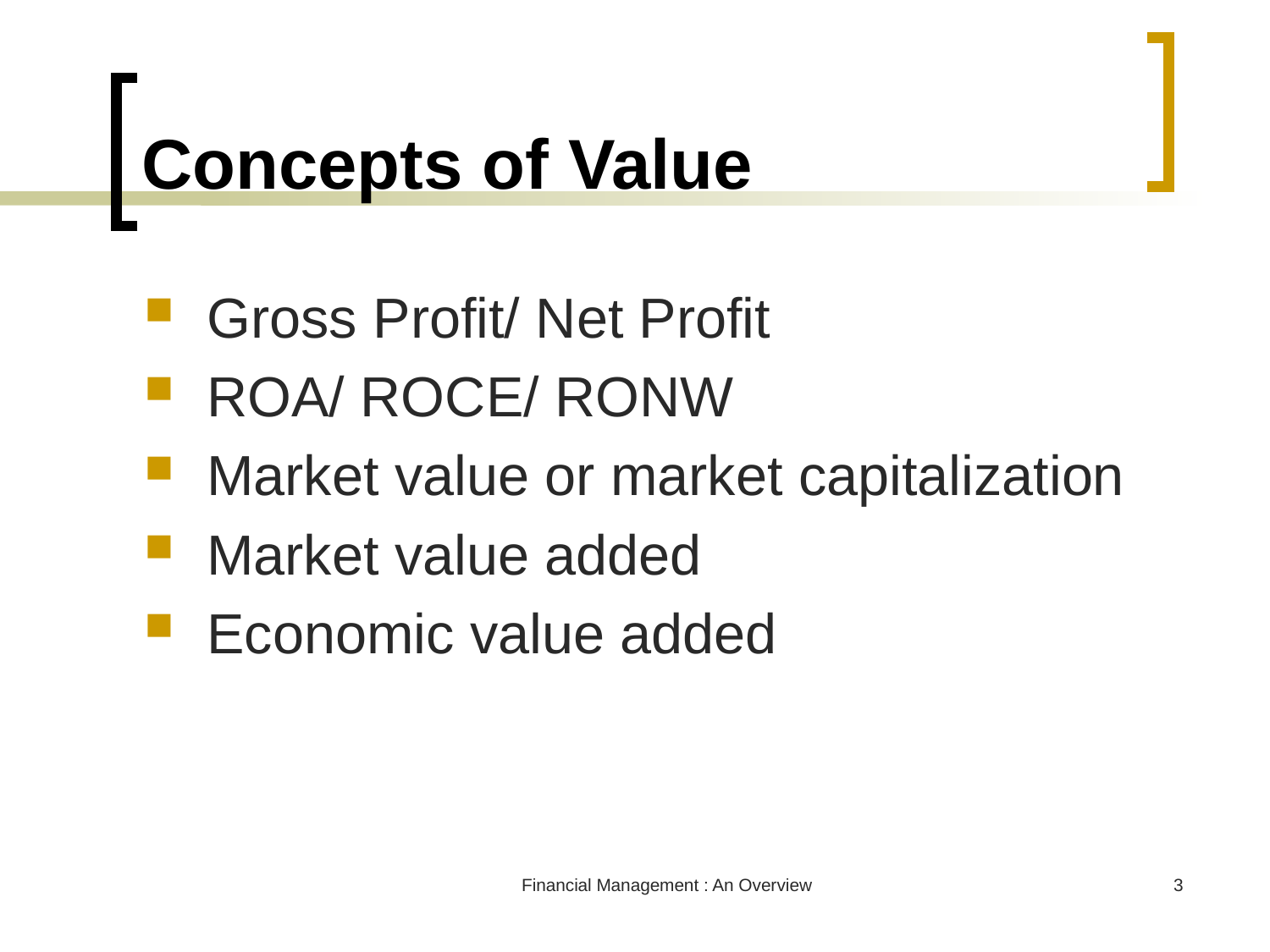

# Concepts of Value
Gross Profit/ Net Profit
ROA/ ROCE/ RONW
Market value or market capitalization
Market value added
Economic value added

Financial Management : An Overview
3